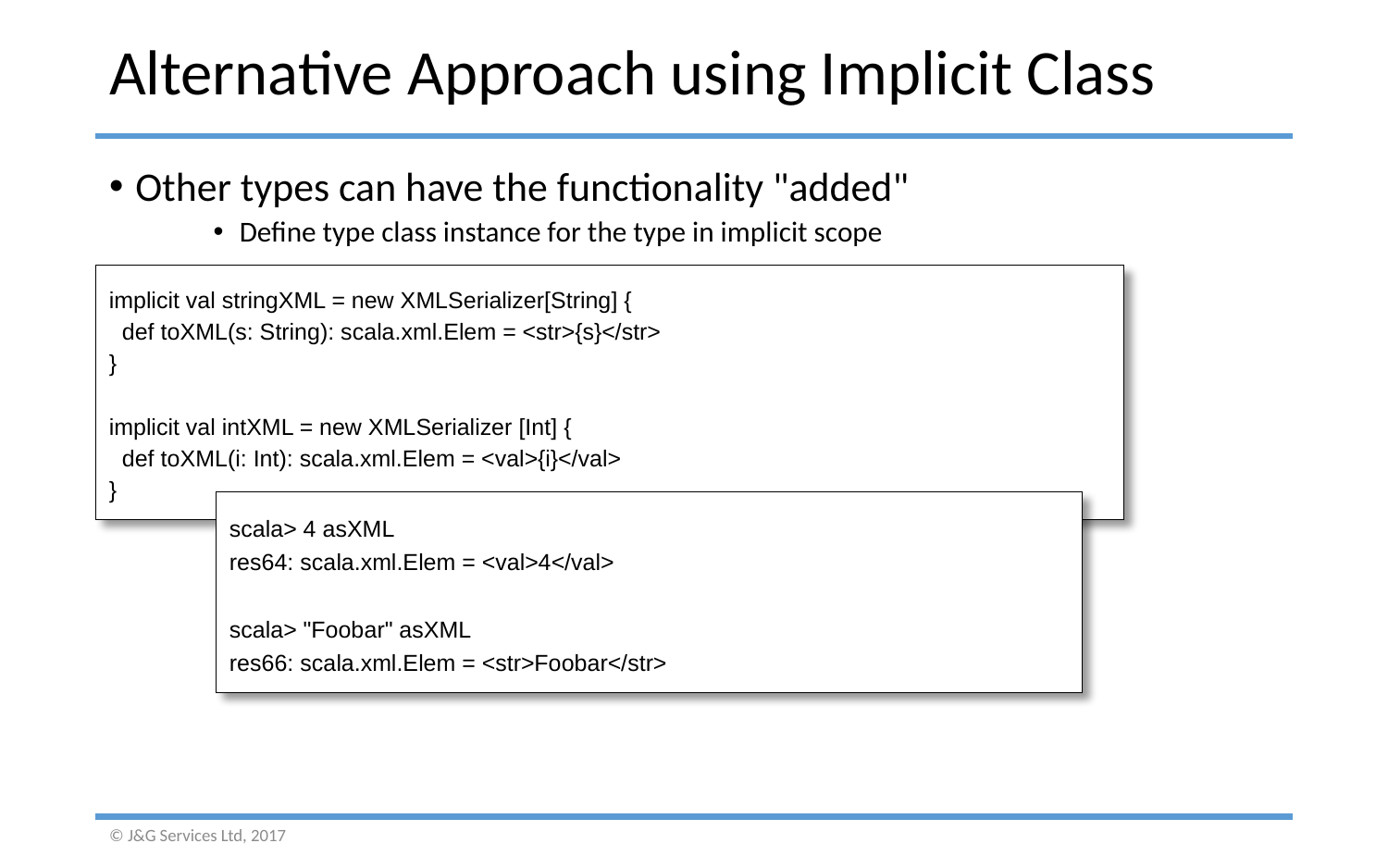

# Alternative Approach using Implicit Class
Other types can have the functionality "added"
Define type class instance for the type in implicit scope
implicit val stringXML = new XMLSerializer[String] {
  def toXML(s: String): scala.xml.Elem = <str>{s}</str>
}

implicit val intXML = new XMLSerializer [Int] {
  def toXML(i: Int): scala.xml.Elem = <val>{i}</val>
}
scala> 4 asXML
res64: scala.xml.Elem = <val>4</val>

scala> "Foobar" asXML
res66: scala.xml.Elem = <str>Foobar</str>